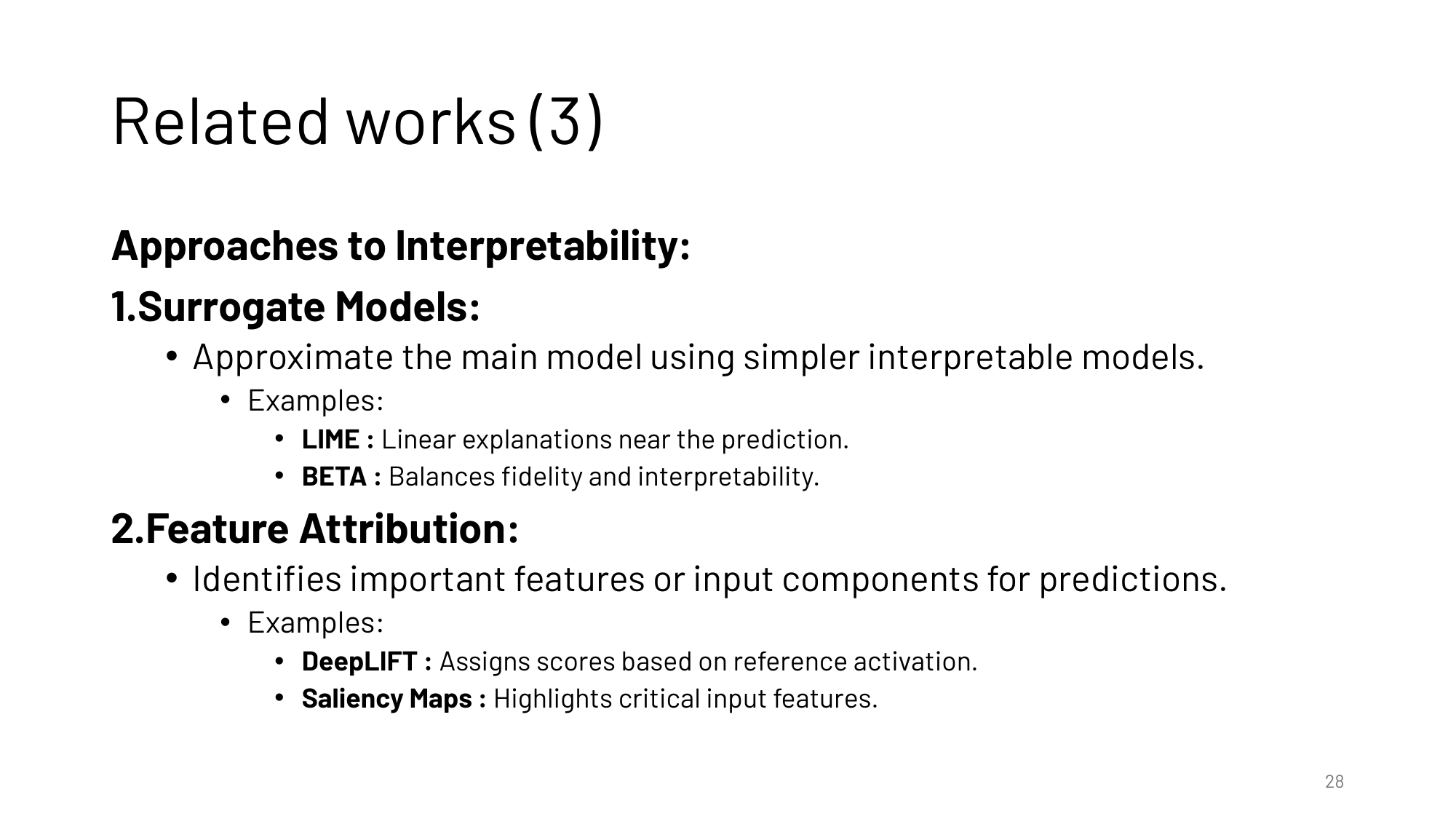

# Related works (3)
Approaches to Interpretability:
Surrogate Models:
Approximate the main model using simpler interpretable models.
Examples:
LIME : Linear explanations near the prediction.
BETA : Balances fidelity and interpretability.
Feature Attribution:
Identifies important features or input components for predictions.
Examples:
DeepLIFT : Assigns scores based on reference activation.
Saliency Maps : Highlights critical input features.

28